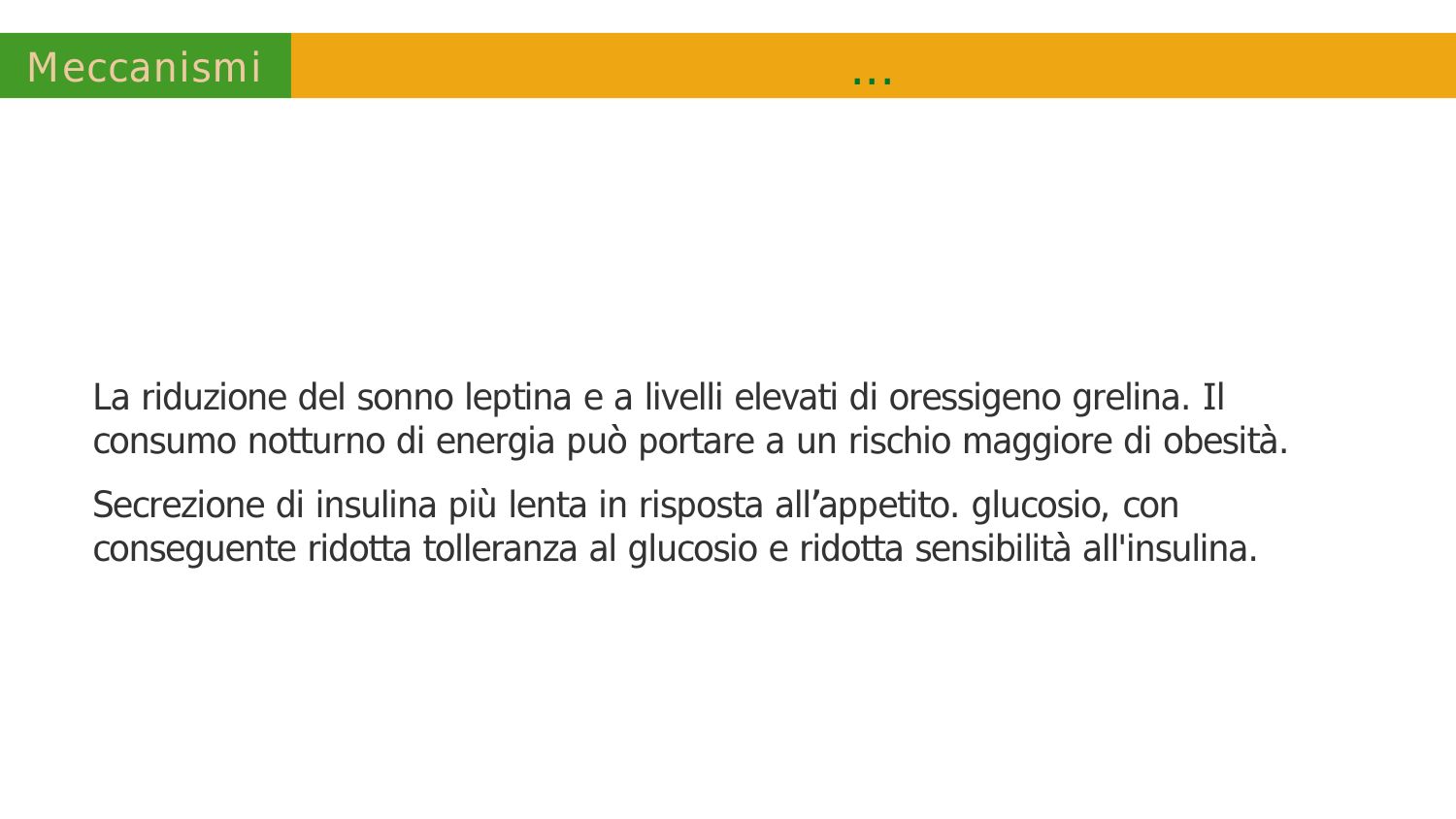

Meccanismi

...
La riduzione del sonno leptina e a livelli elevati di oressigeno grelina. Il consumo notturno di energia può portare a un rischio maggiore di obesità.
Secrezione di insulina più lenta in risposta all’appetito. glucosio, con conseguente ridotta tolleranza al glucosio e ridotta sensibilità all'insulina.